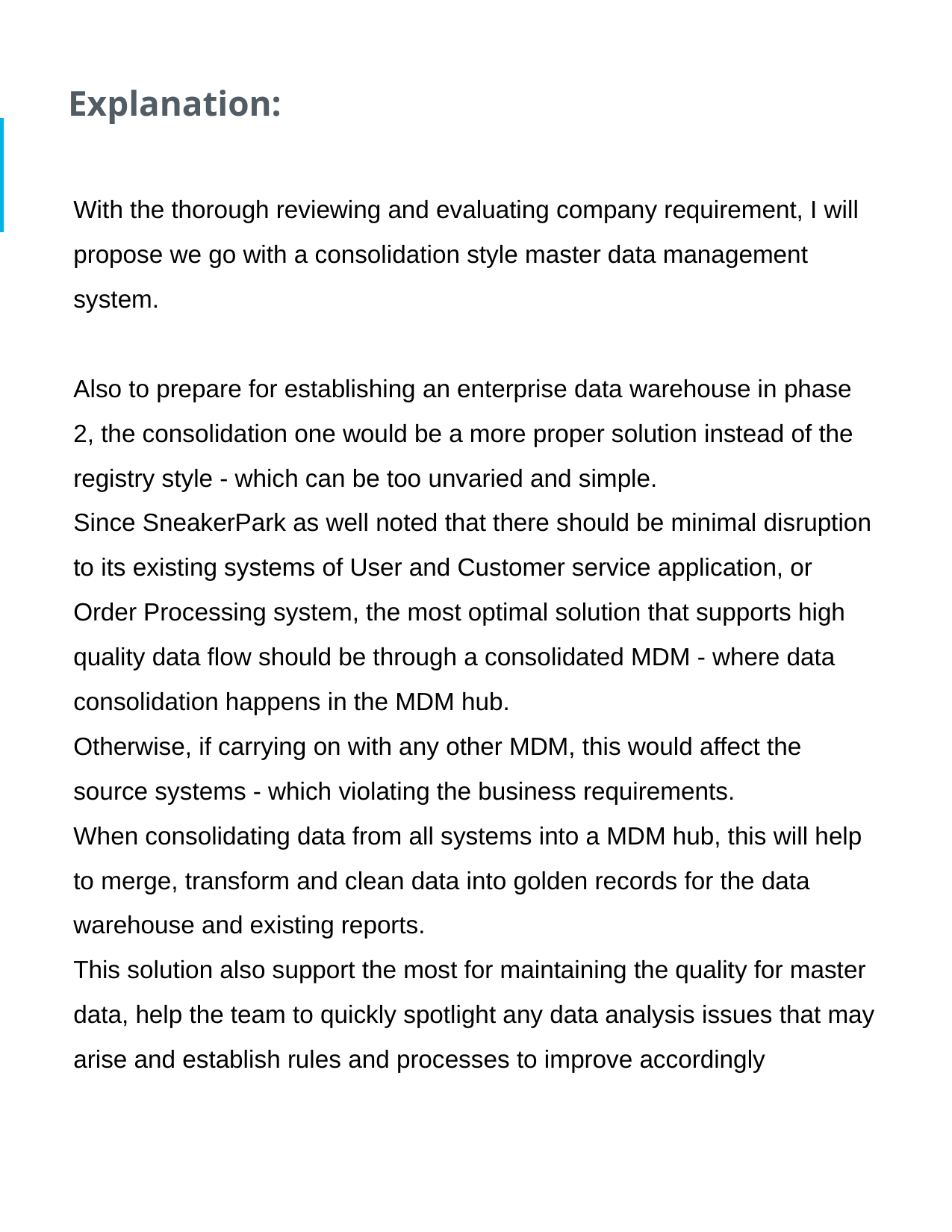

Explanation:
With the thorough reviewing and evaluating company requirement, I will propose we go with a consolidation style master data management system.

Also to prepare for establishing an enterprise data warehouse in phase 2, the consolidation one would be a more proper solution instead of the registry style - which can be too unvaried and simple.
Since SneakerPark as well noted that there should be minimal disruption to its existing systems of User and Customer service application, or Order Processing system, the most optimal solution that supports high quality data flow should be through a consolidated MDM - where data consolidation happens in the MDM hub.
Otherwise, if carrying on with any other MDM, this would affect the source systems - which violating the business requirements.
When consolidating data from all systems into a MDM hub, this will help to merge, transform and clean data into golden records for the data warehouse and existing reports.
This solution also support the most for maintaining the quality for master data, help the team to quickly spotlight any data analysis issues that may arise and establish rules and processes to improve accordingly